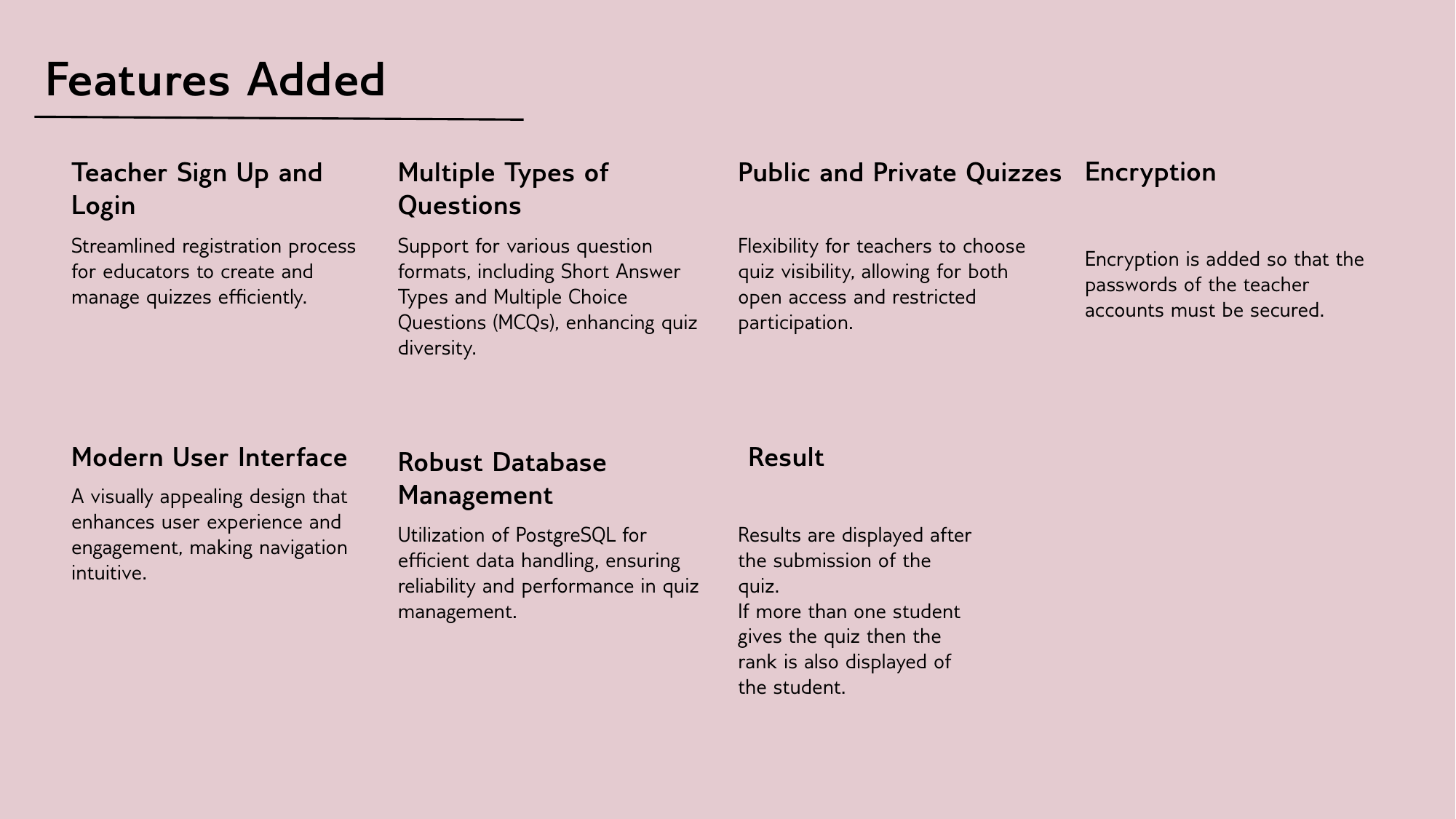

Features Added
Encryption​
Teacher Sign Up and Login
Multiple Types of Questions
Public and Private Quizzes
Streamlined registration process for educators to create and manage quizzes efficiently.
Support for various question formats, including Short Answer Types and Multiple Choice Questions (MCQs), enhancing quiz diversity.
Flexibility for teachers to choose quiz visibility, allowing for both open access and restricted participation.
Encryption is added so that the passwords of the teacher accounts must be secured.​
Modern User Interface
Result
Robust Database Management
A visually appealing design that enhances user experience and engagement, making navigation intuitive.
Results are displayed after the submission of the quiz.
If more than one student gives the quiz then the rank is also displayed of the student.
Utilization of PostgreSQL for efficient data handling, ensuring reliability and performance in quiz management.